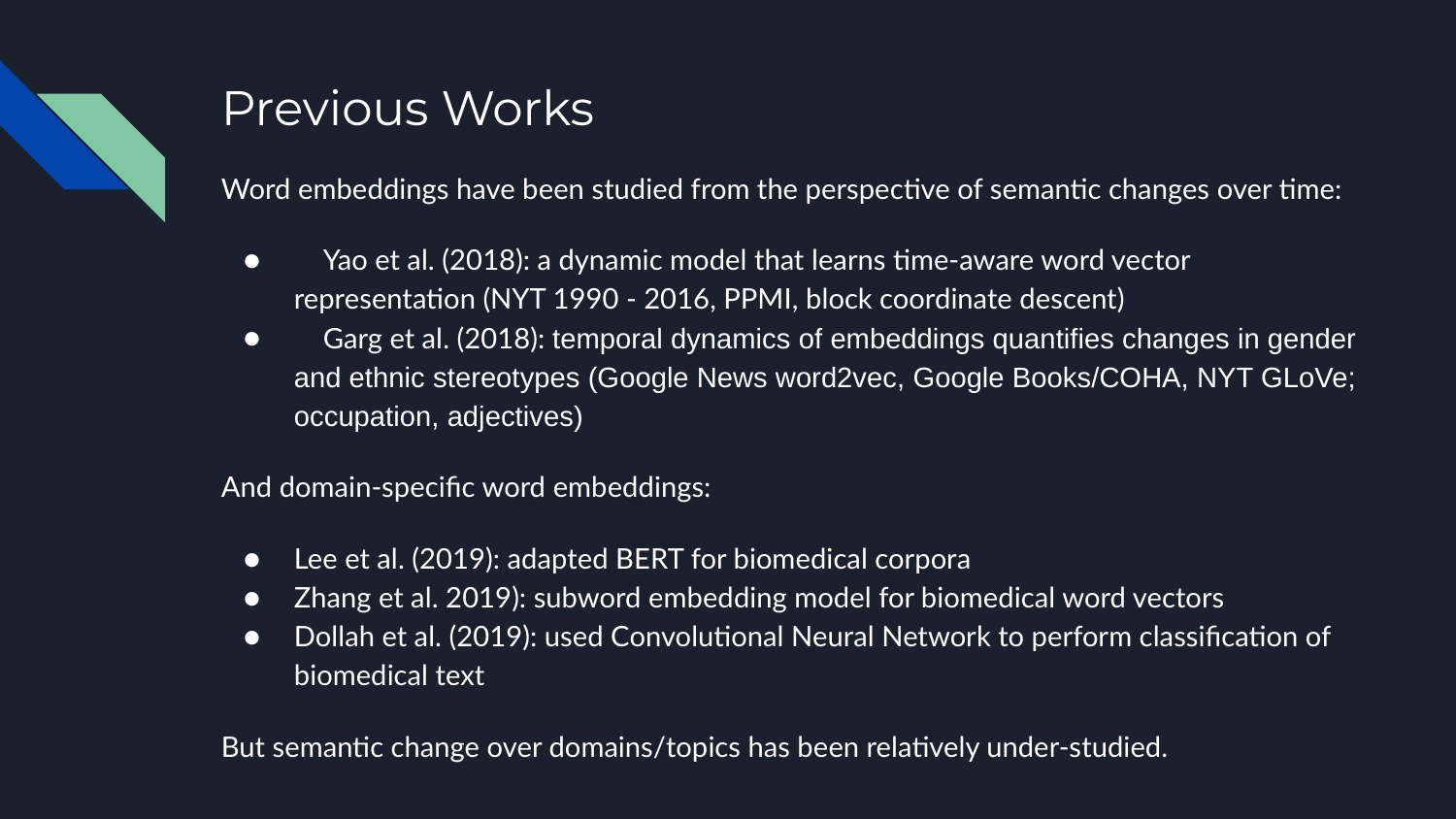

# Previous Works
Word embeddings have been studied from the perspective of semantic changes over time:
    Yao et al. (2018): a dynamic model that learns time-aware word vector representation (NYT 1990 - 2016, PPMI, block coordinate descent)
    Garg et al. (2018): temporal dynamics of embeddings quantifies changes in gender and ethnic stereotypes (Google News word2vec, Google Books/COHA, NYT GLoVe; occupation, adjectives)
And domain-specific word embeddings:
Lee et al. (2019): adapted BERT for biomedical corpora
Zhang et al. 2019): subword embedding model for biomedical word vectors
Dollah et al. (2019): used Convolutional Neural Network to perform classification of biomedical text
But semantic change over domains/topics has been relatively under-studied.